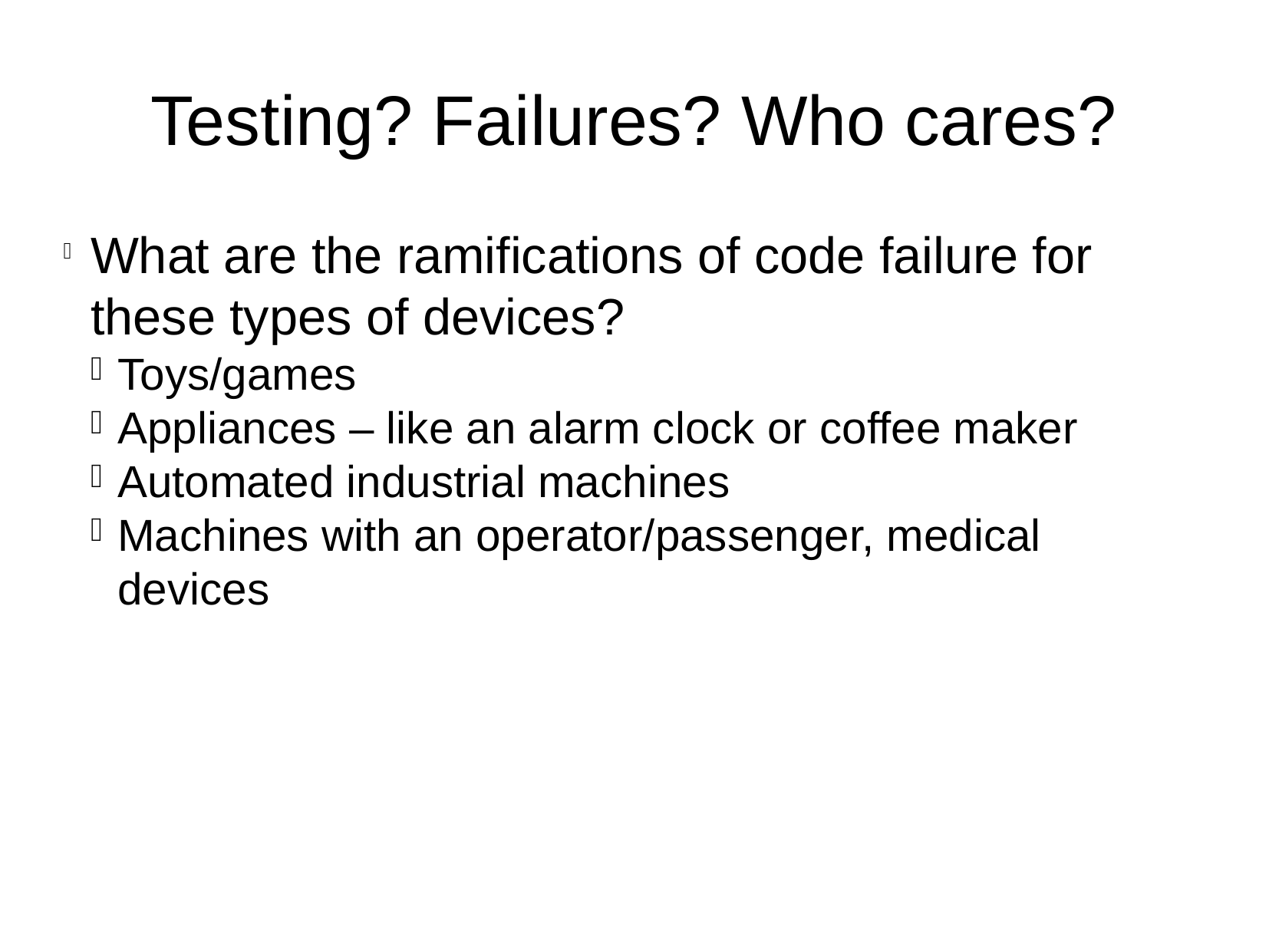

Testing? Failures? Who cares?
What are the ramifications of code failure for these types of devices?
Toys/games
Appliances – like an alarm clock or coffee maker
Automated industrial machines
Machines with an operator/passenger, medical devices